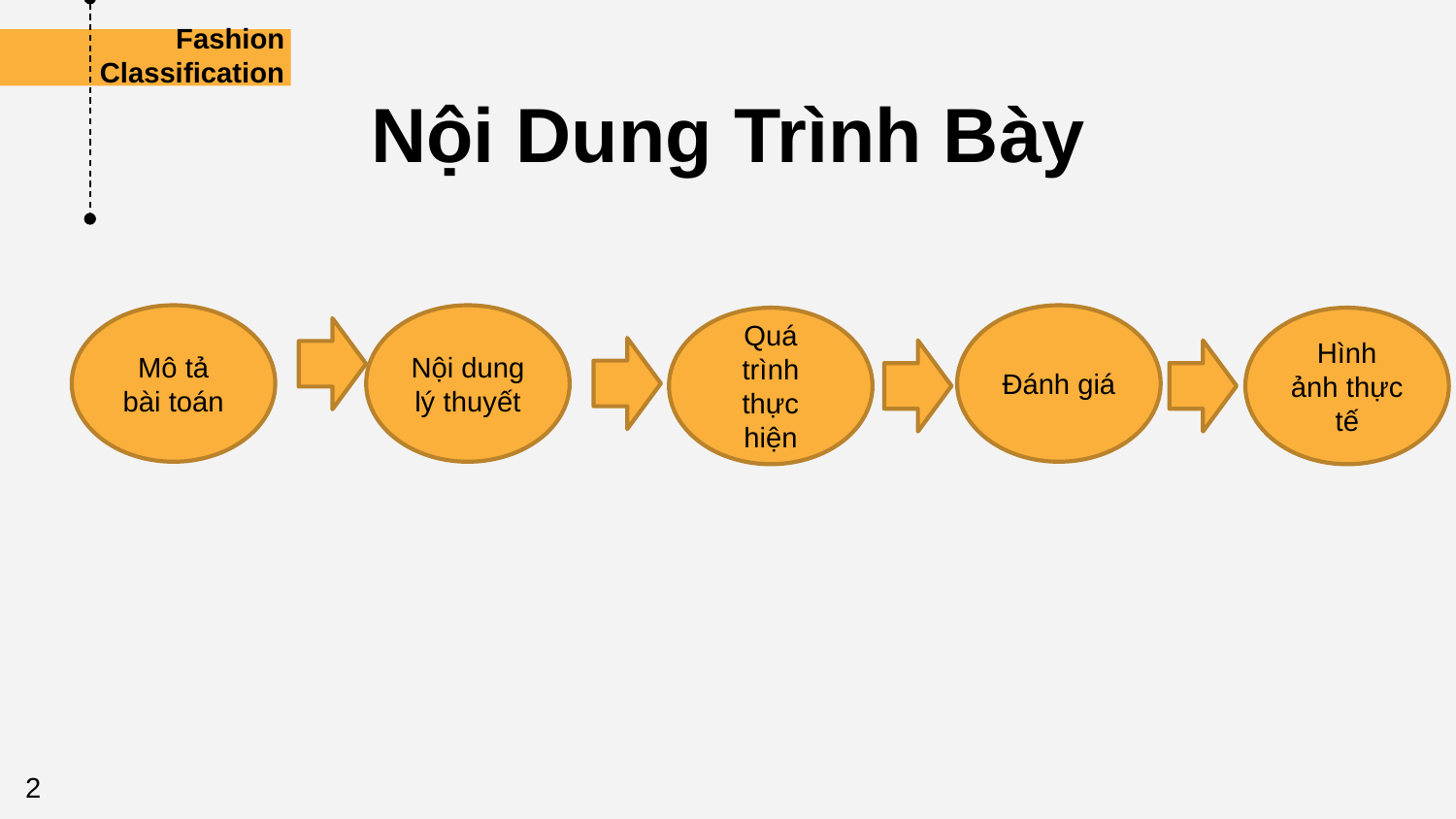

Fashion Classification
# Nội Dung Trình Bày
Mô tả bài toán
Nội dung lý thuyết
Đánh giá
Quá trình thực hiện
Hình ảnh thực tế

2